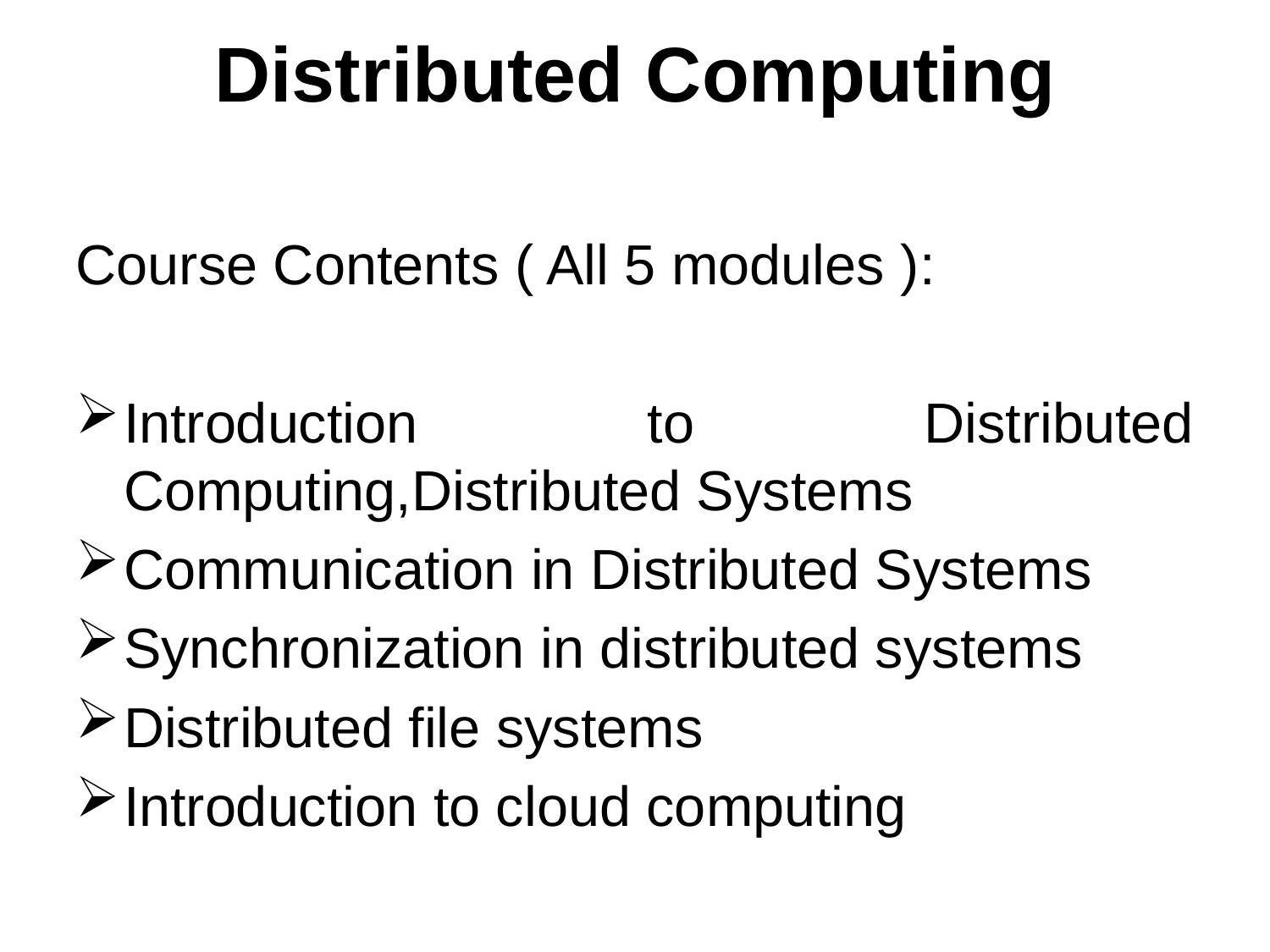

# Distributed Computing
Course Contents ( All 5 modules ):

Introduction to Distributed Computing,Distributed Systems
Communication in Distributed Systems
Synchronization in distributed systems
Distributed file systems
Introduction to cloud computing